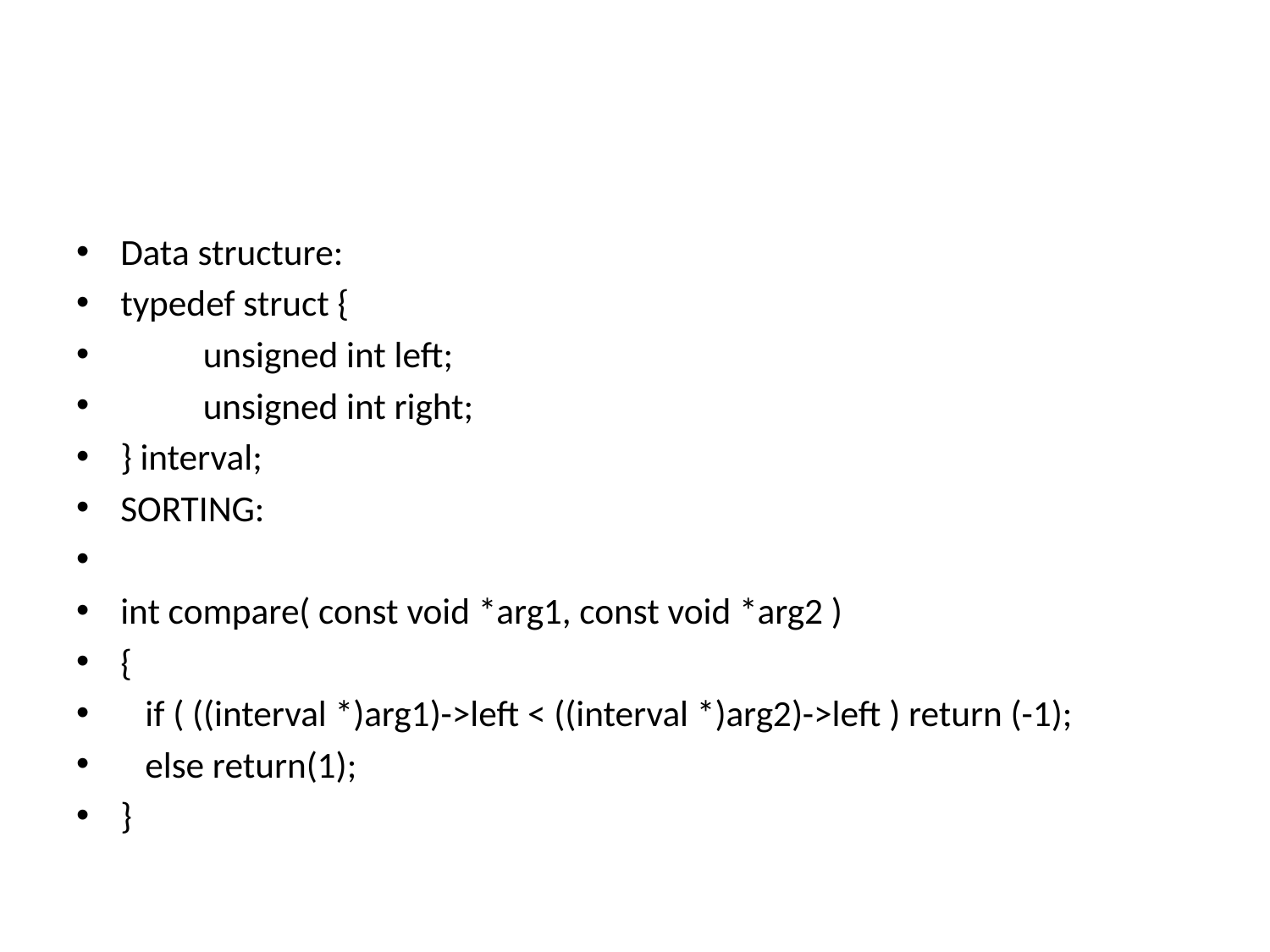

#
Data structure:
typedef struct {
	unsigned int left;
	unsigned int right;
} interval;
SORTING:

int compare( const void *arg1, const void *arg2 )
{
   if ( ((interval *)arg1)->left < ((interval *)arg2)->left ) return (-1);
   else return(1);
}